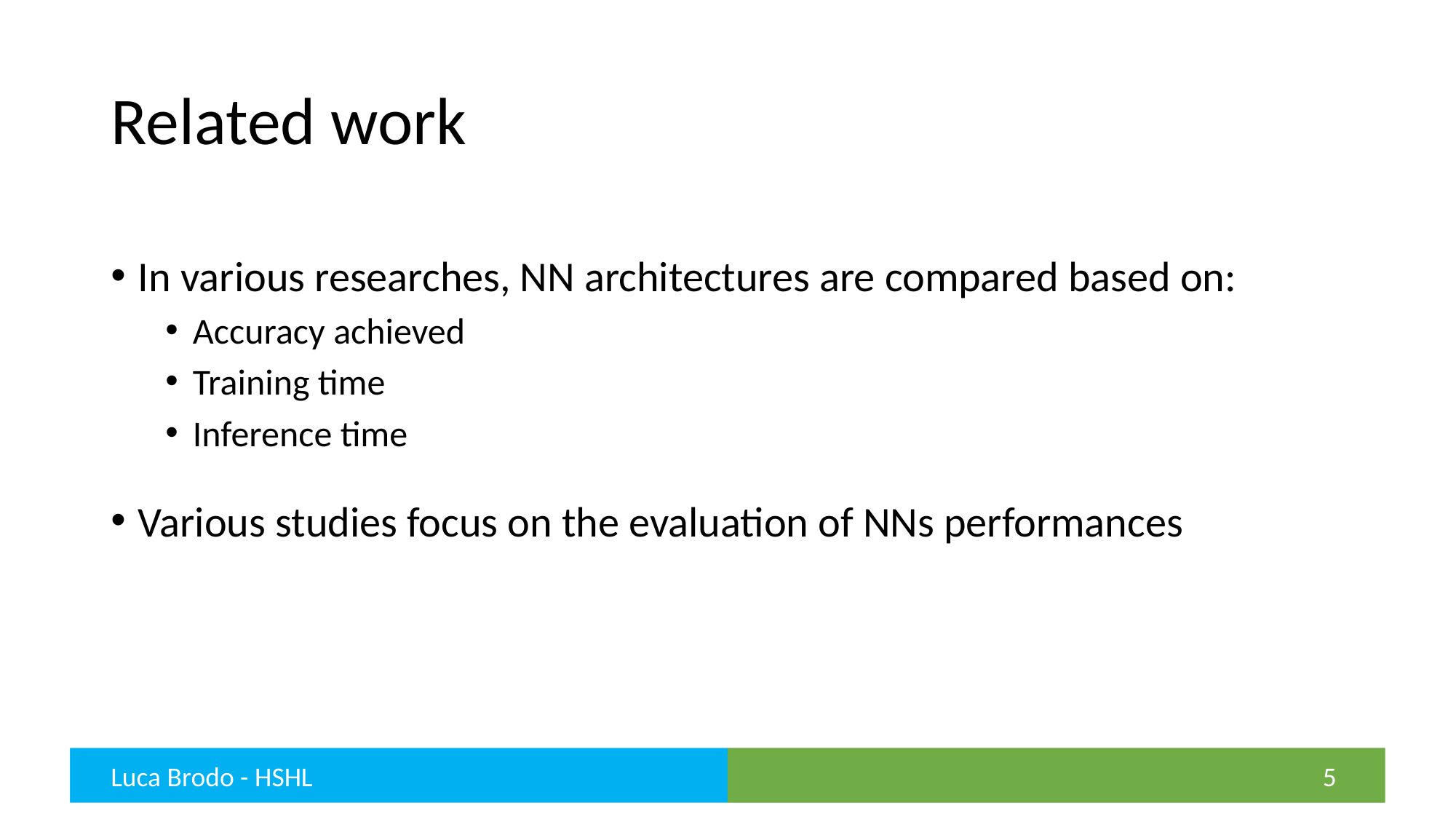

# Related work
In various researches, NN architectures are compared based on:
Accuracy achieved
Training time
Inference time
Various studies focus on the evaluation of NNs performances
Luca Brodo - HSHL
5